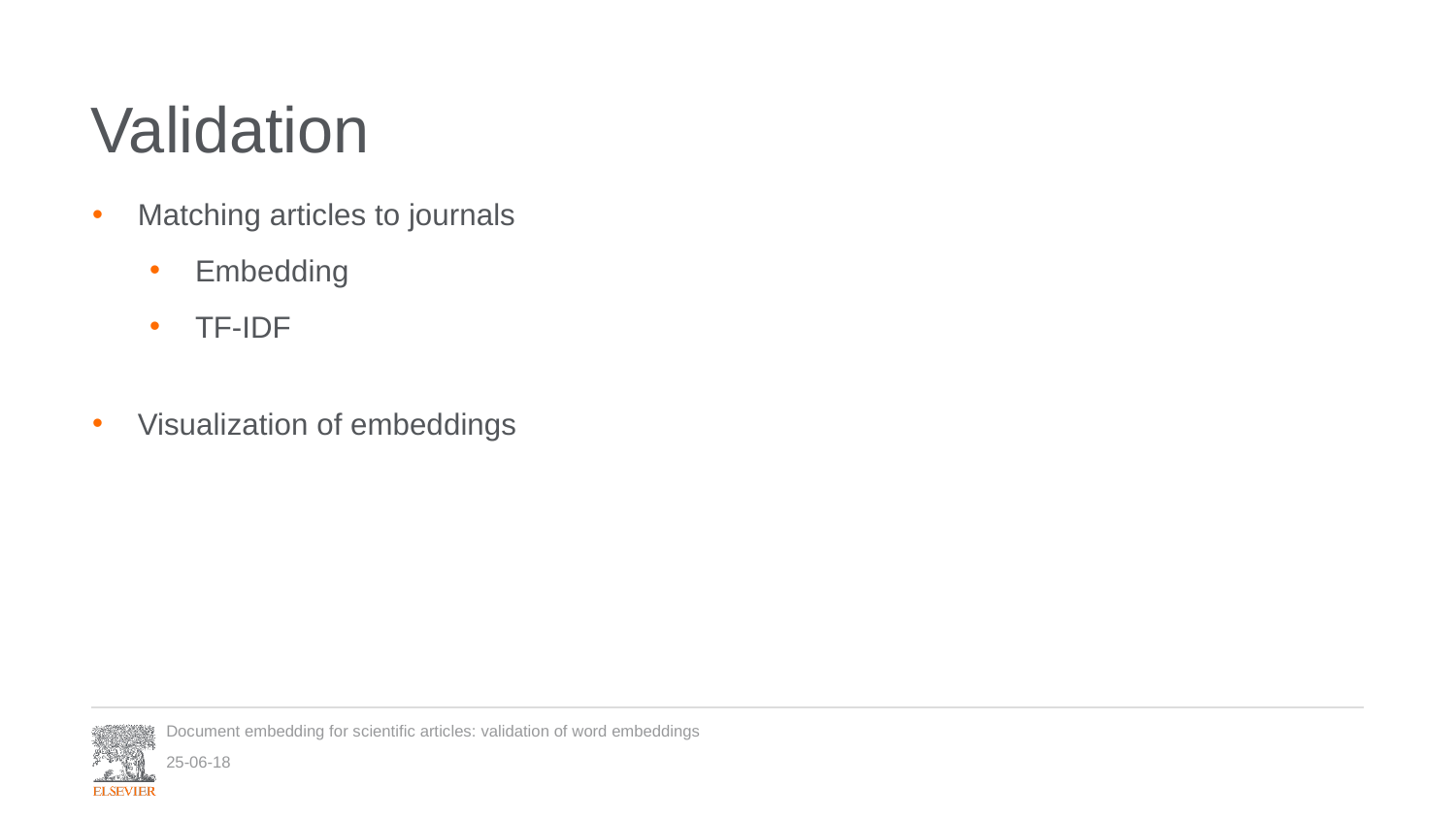

# Validation
Matching articles to journals
Embedding
TF-IDF

Visualization of embeddings
Document embedding for scientific articles: validation of word embeddings
25-06-18